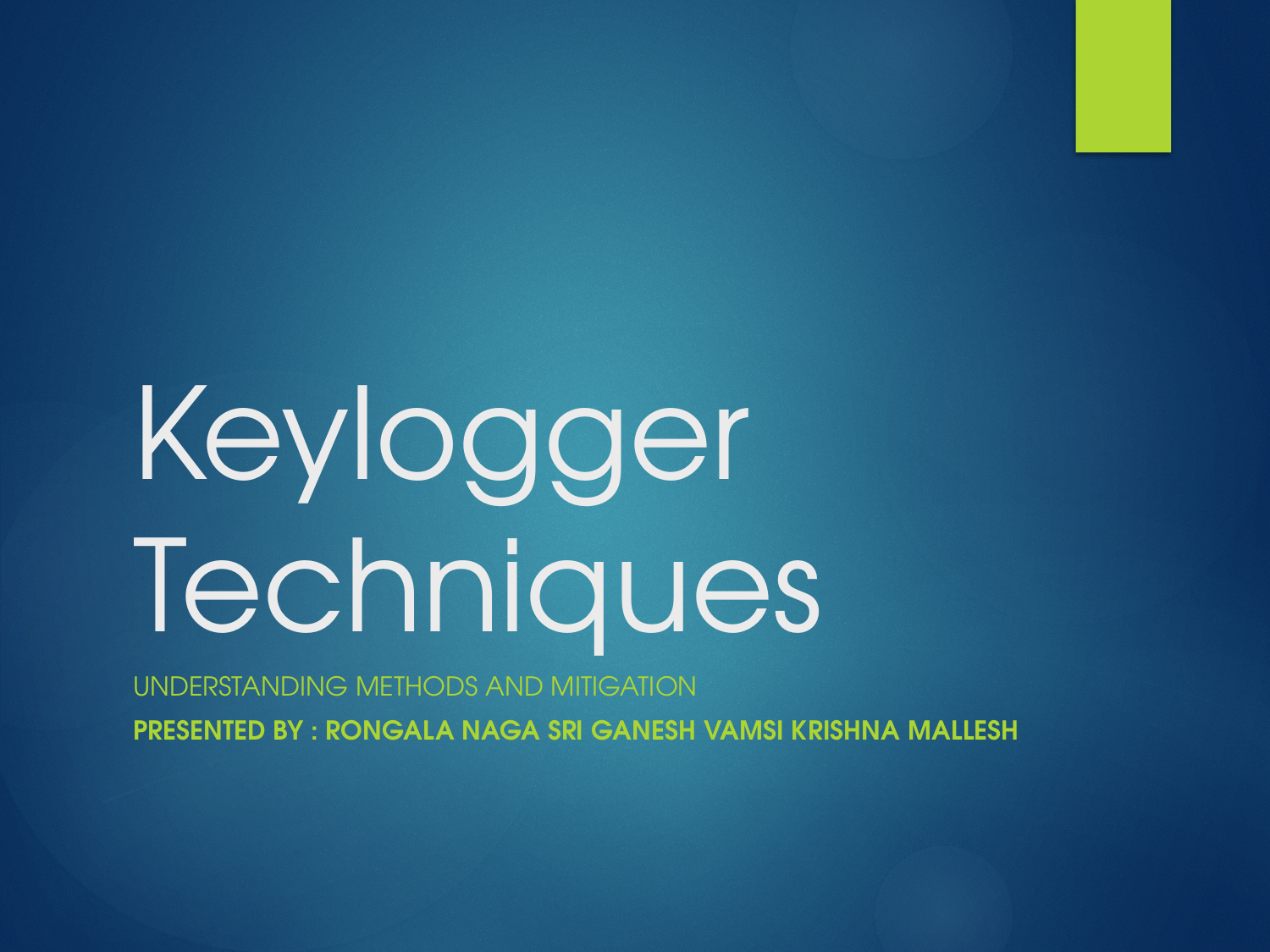

# Keylogger Techniques
Understanding Methods and Mitigation
Presented By : RONGALA NAGA SRI GANESH VAMSI KRISHNA MALLESH